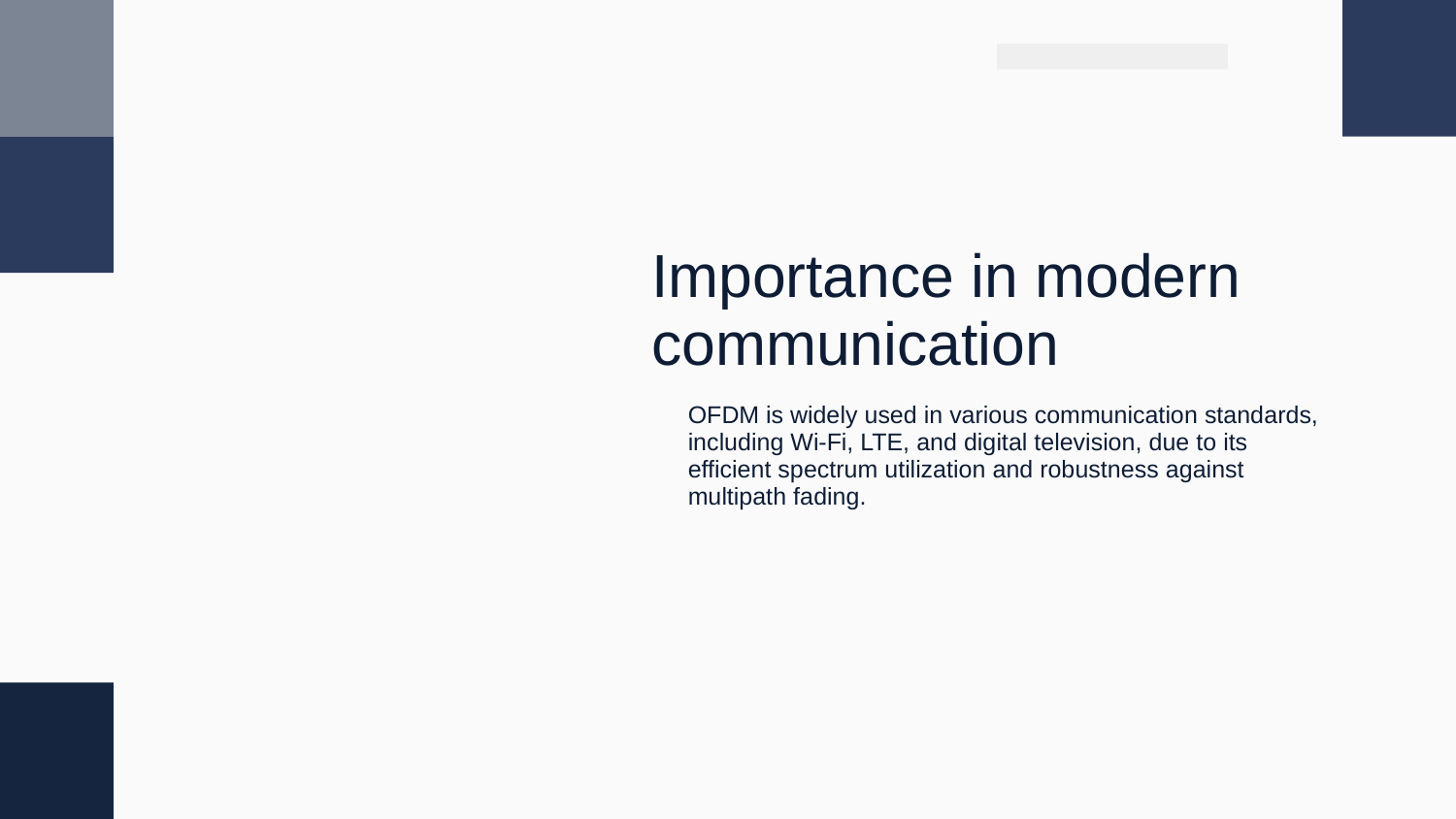

# Importance in modern communication
OFDM is widely used in various communication standards, including Wi-Fi, LTE, and digital television, due to its efficient spectrum utilization and robustness against multipath fading.